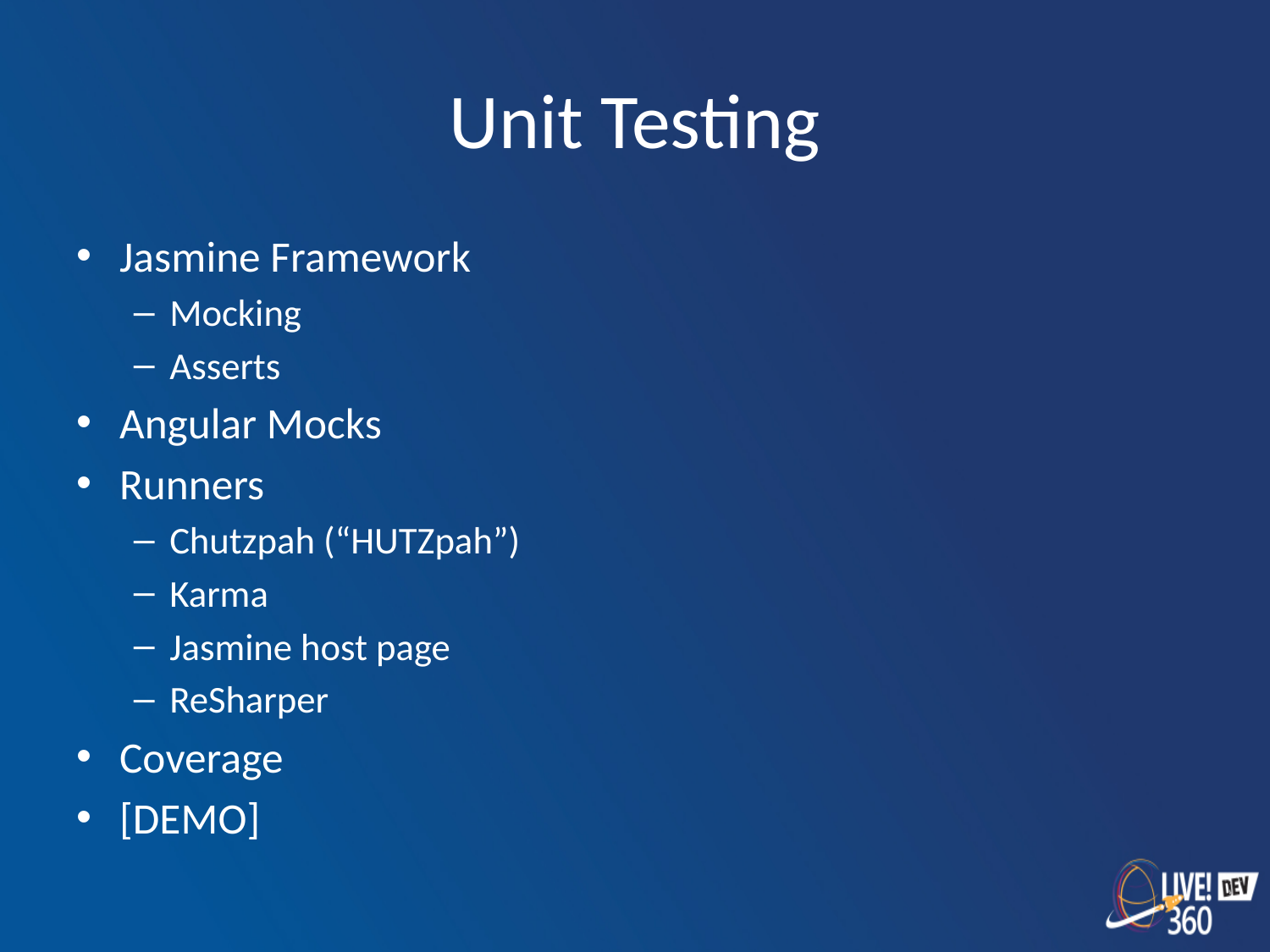

# Unit Testing
Jasmine Framework
Mocking
Asserts
Angular Mocks
Runners
Chutzpah (“HUTZpah”)
Karma
Jasmine host page
ReSharper
Coverage
[DEMO]